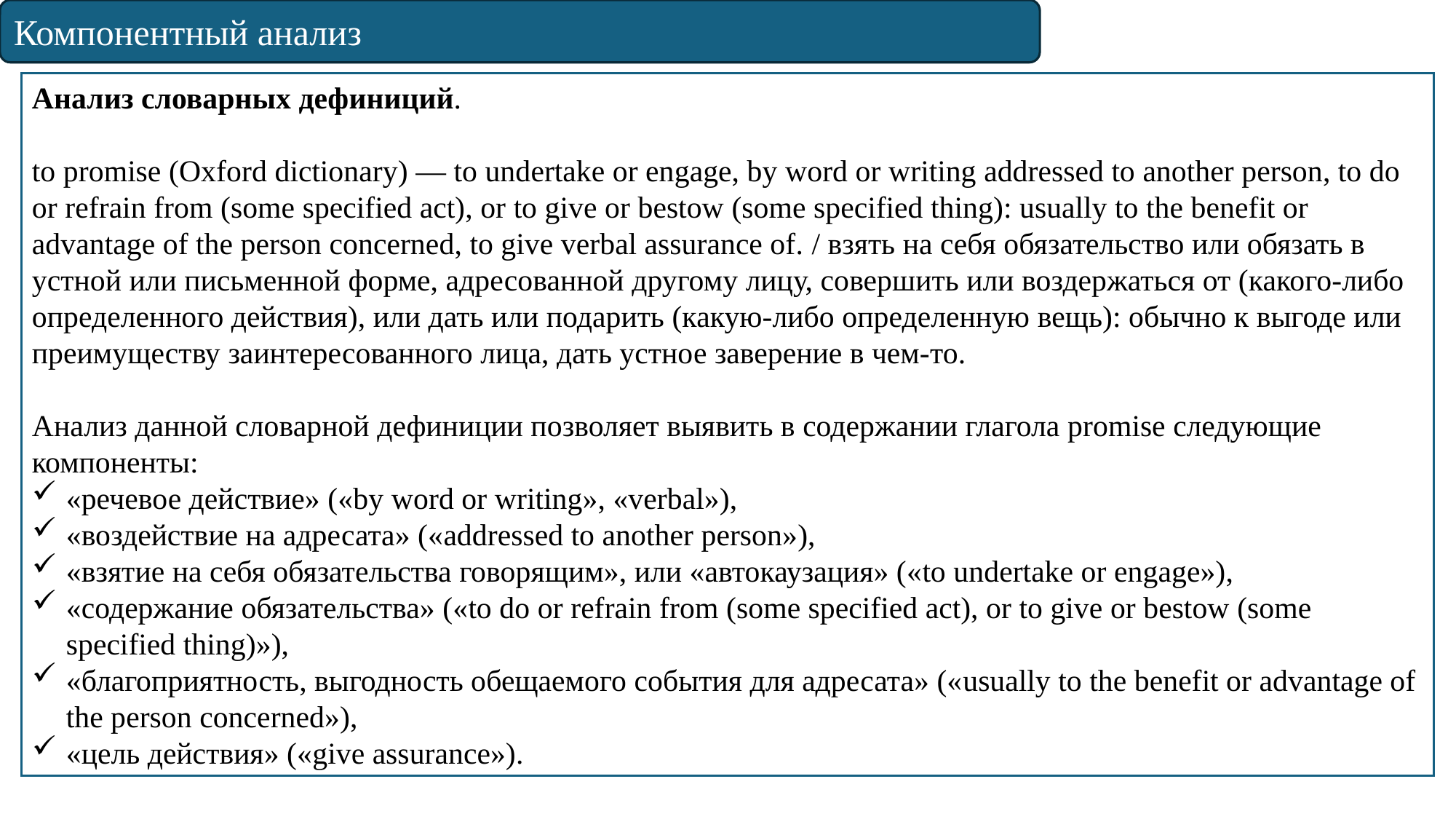

Компонентный анализ
Анализ словарных дефиниций.

to promise (Oxford dictionary) — to undertake or engage, by word or writing addressed to another person, to do or refrain from (some specified act), or to give or bestow (some specified thing): usually to the benefit or advantage of the person concerned, to give verbal assurance of. / взять на себя обязательство или обязать в устной или письменной форме, адресованной другому лицу, совершить или воздержаться от (какого-либо определенного действия), или дать или подарить (какую-либо определенную вещь): обычно к выгоде или преимуществу заинтересованного лица, дать устное заверение в чем-то.

Анализ данной словарной дефиниции позволяет выявить в содержании глагола promise следующие компоненты:
«речевое действие» («by word or writing», «verbal»),
«воздействие на адресата» («addressed to another person»),
«взятие на себя обязательства говорящим», или «автокаузация» («to undertake or engage»),
«содержание обязательства» («to do or refrain from (some specified act), or to give or bestow (some specified thing)»),
«благоприятность, выгодность обещаемого события для адресата» («usually to the benefit or advantage of the person concerned»),
«цель действия» («give assurance»).